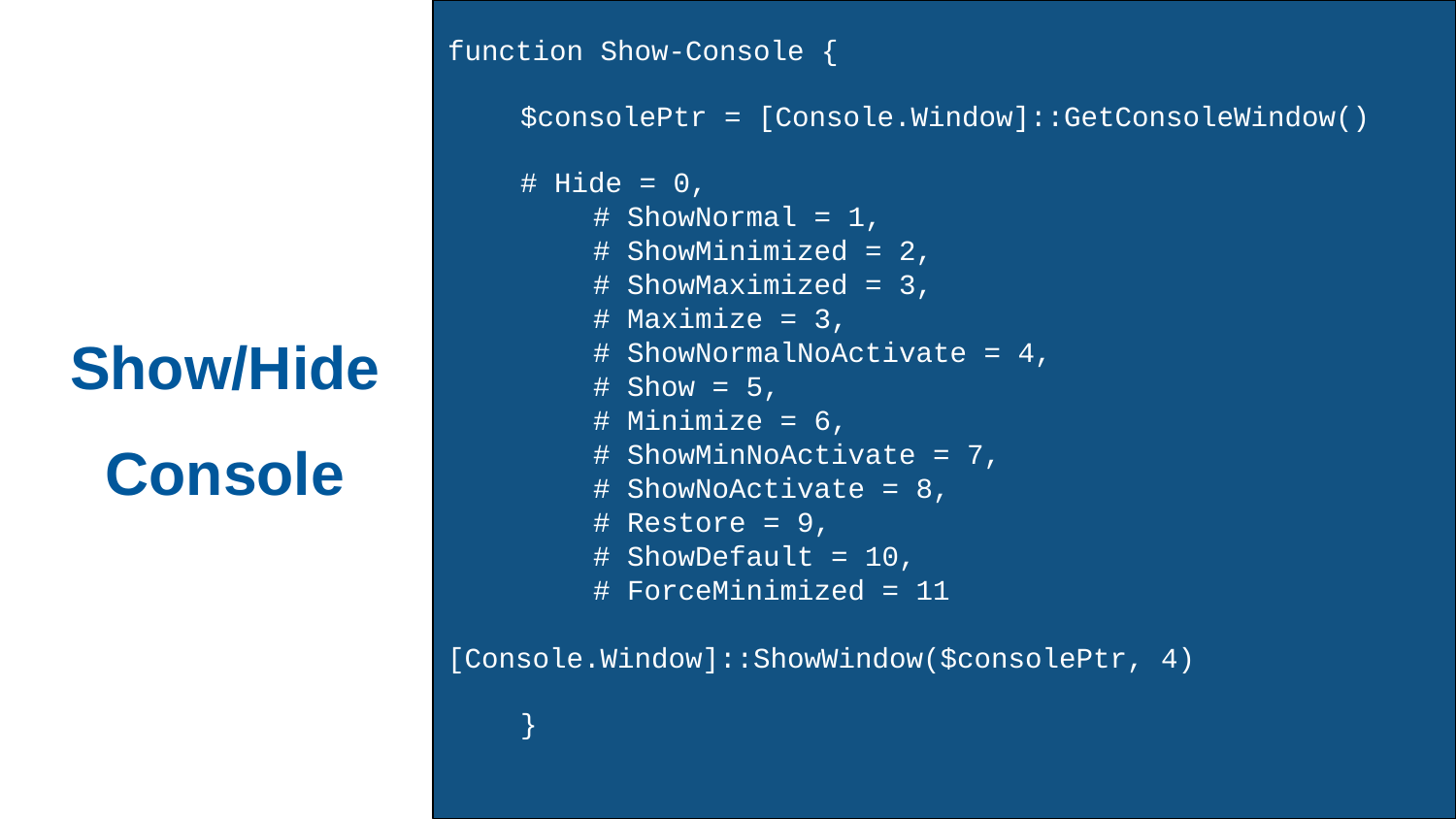

function Show-Console {
$consolePtr = [Console.Window]::GetConsoleWindow()
# Hide = 0, # ShowNormal = 1, # ShowMinimized = 2, # ShowMaximized = 3, # Maximize = 3, # ShowNormalNoActivate = 4, # Show = 5, # Minimize = 6, # ShowMinNoActivate = 7, # ShowNoActivate = 8, # Restore = 9, # ShowDefault = 10, # ForceMinimized = 11 [Console.Window]::ShowWindow($consolePtr, 4)
}
# Show/Hide
Console